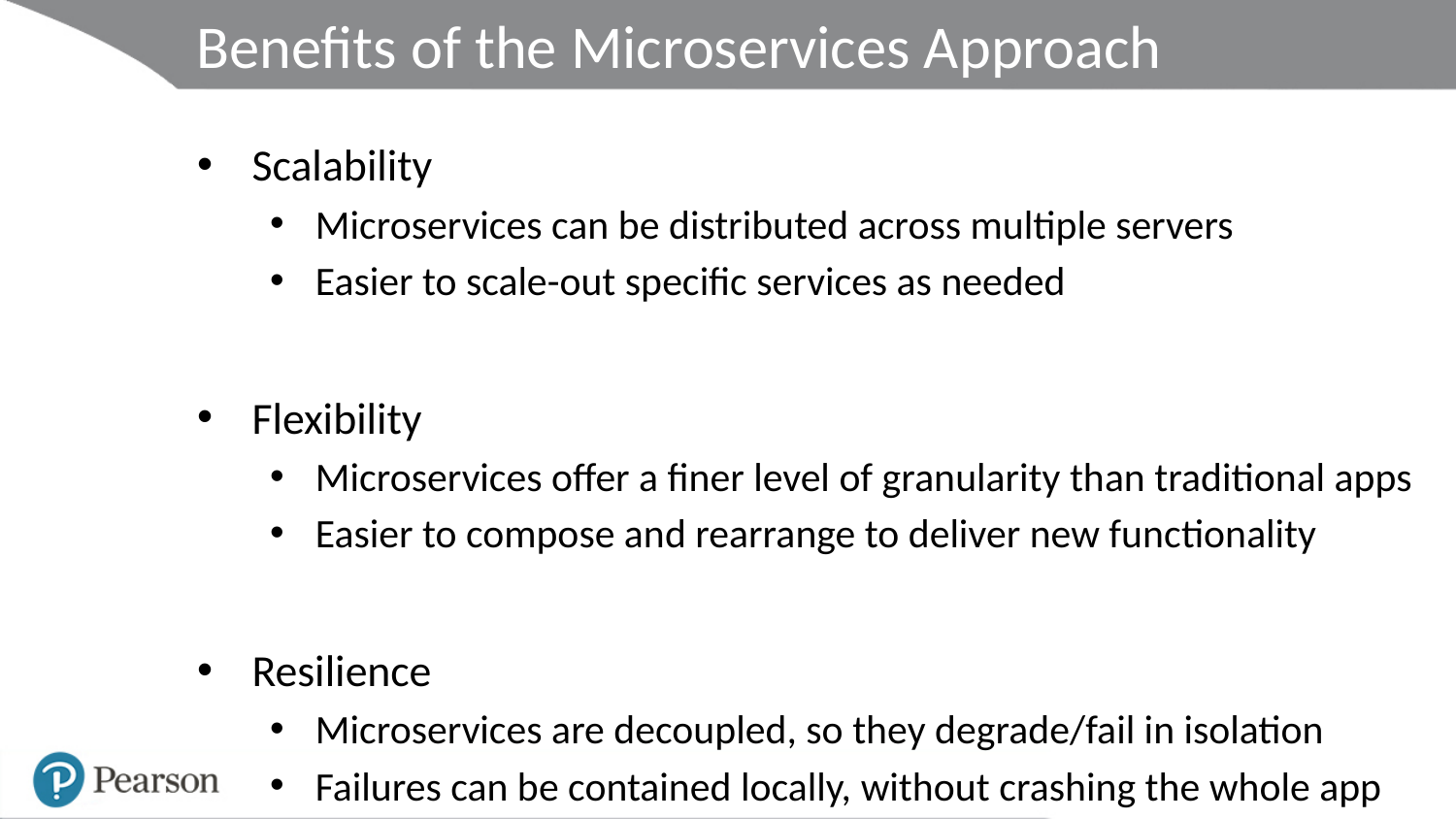

# Benefits of the Microservices Approach
Scalability
Microservices can be distributed across multiple servers
Easier to scale-out specific services as needed

Flexibility
Microservices offer a finer level of granularity than traditional apps
Easier to compose and rearrange to deliver new functionality

Resilience
Microservices are decoupled, so they degrade/fail in isolation
Failures can be contained locally, without crashing the whole app